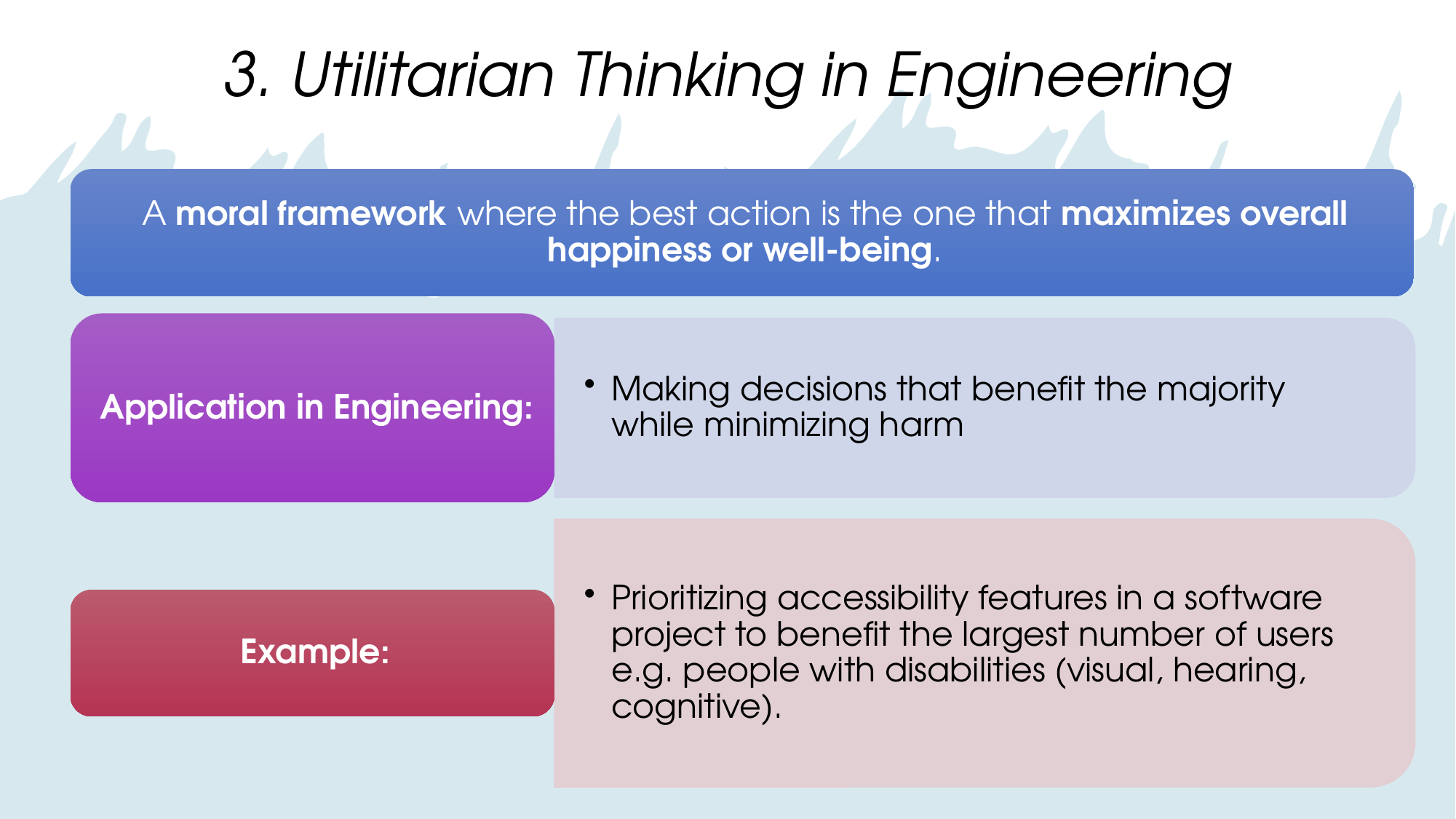

# 3. Utilitarian Thinking in Engineering

A moral framework where the best action is the one that maximizes overall happiness or well-being.
Making decisions that benefit the majority while minimizing harm
Application in Engineering:
Prioritizing accessibility features in a software project to benefit the largest number of users e.g. people with disabilities (visual, hearing, cognitive).
Example: